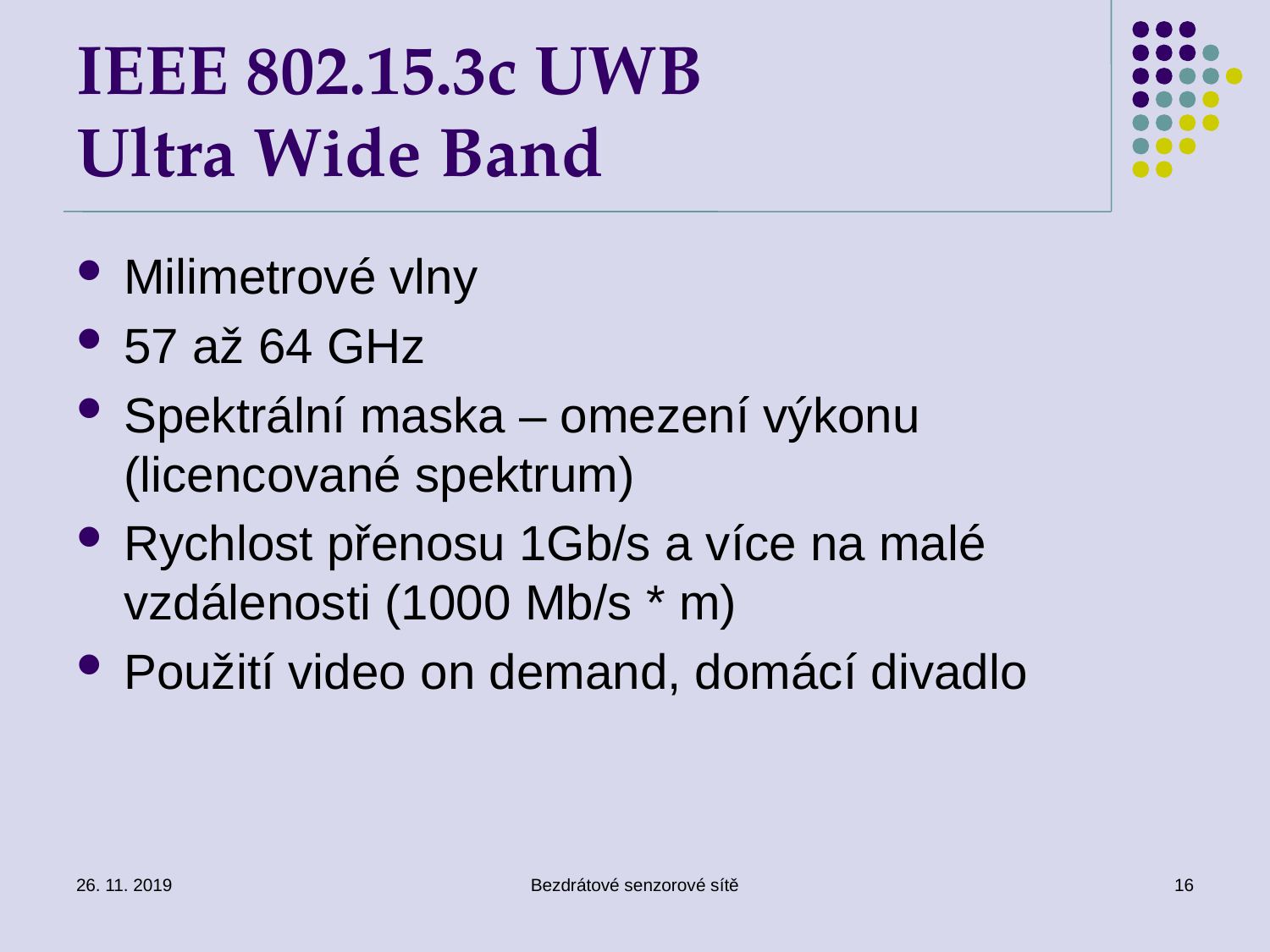

# IEEE 802.15.3c UWB Ultra Wide Band
Milimetrové vlny
57 až 64 GHz
Spektrální maska – omezení výkonu (licencované spektrum)
Rychlost přenosu 1Gb/s a více na malé vzdálenosti (1000 Mb/s * m)
Použití video on demand, domácí divadlo

26. 11. 2019
Bezdrátové senzorové sítě
16